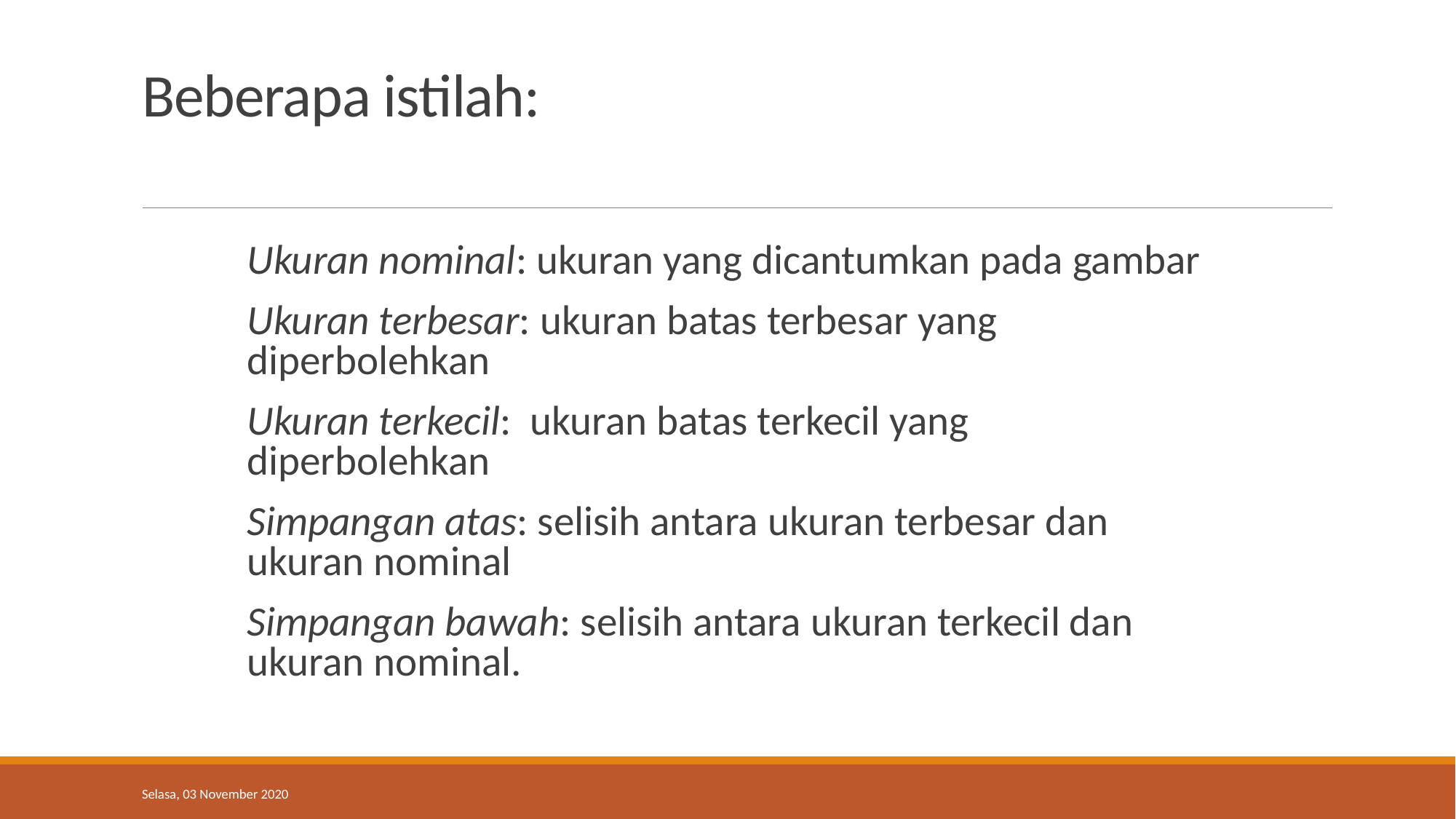

# Beberapa istilah:
Ukuran nominal: ukuran yang dicantumkan pada gambar
Ukuran terbesar: ukuran batas terbesar yang diperbolehkan
Ukuran terkecil:  ukuran batas terkecil yang diperbolehkan
Simpangan atas: selisih antara ukuran terbesar dan ukuran nominal
Simpangan bawah: selisih antara ukuran terkecil dan ukuran nominal.
Selasa, 03 November 2020